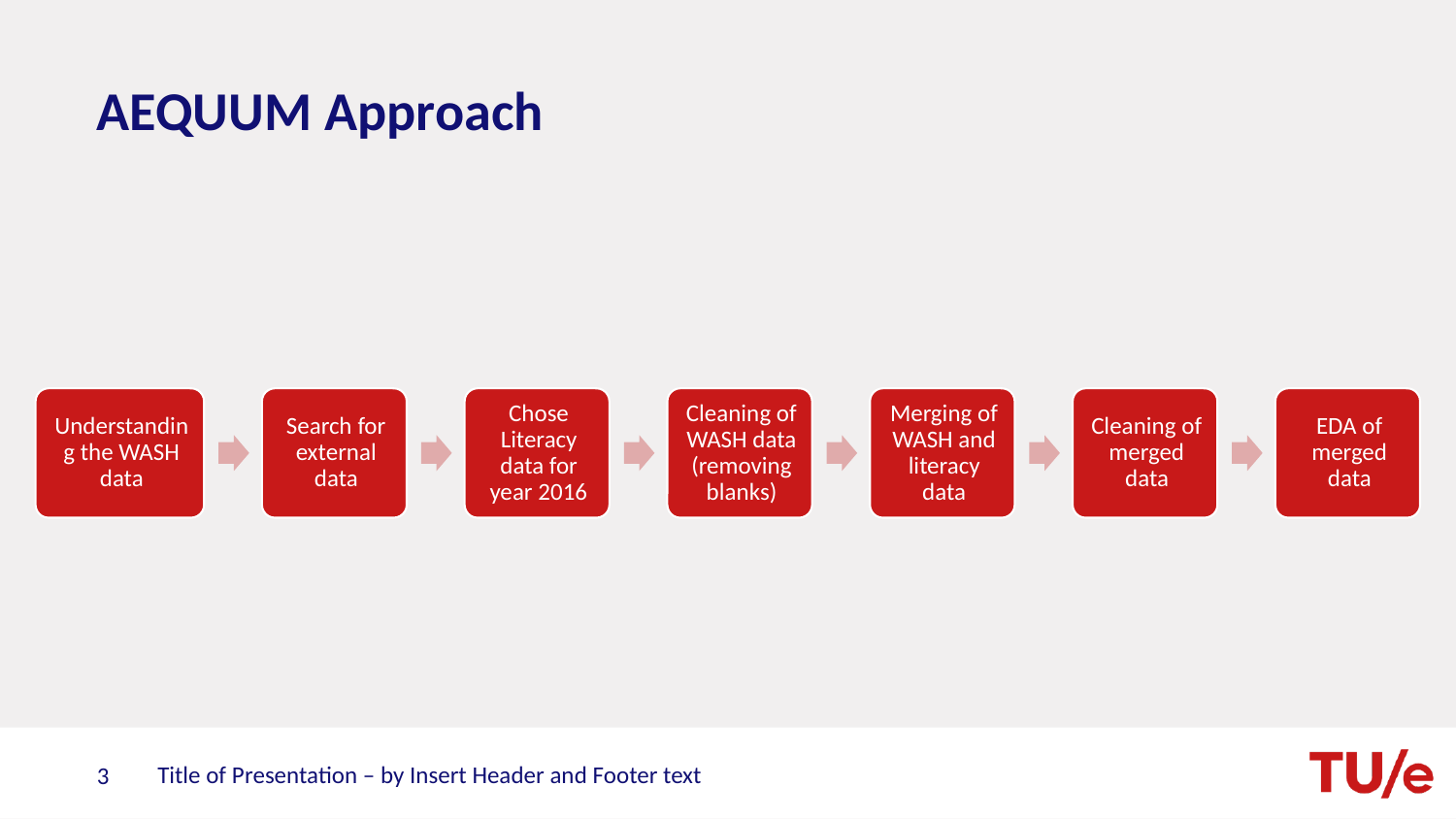

# AEQUUM Approach
Understanding the WASH data

Search for external data

Chose Literacy data for year 2016

Cleaning of WASH data
(removing blanks)

Merging of WASH and literacy data

Cleaning of merged data

EDA of merged data

Title of Presentation – by Insert Header and Footer text
3